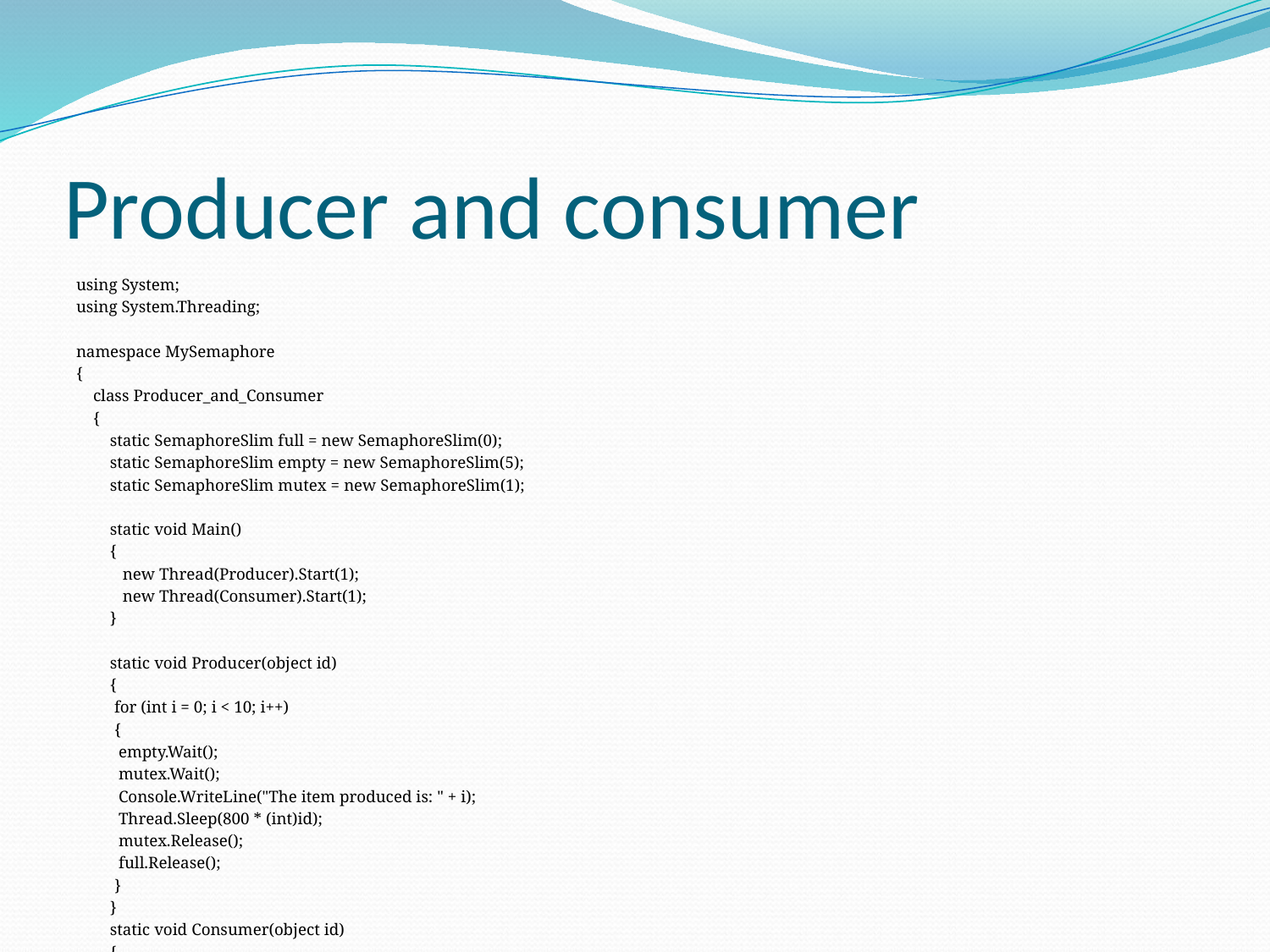

# Producer and consumer
using System;
using System.Threading;

namespace MySemaphore
{
    class Producer_and_Consumer
    {
        static SemaphoreSlim full = new SemaphoreSlim(0);
        static SemaphoreSlim empty = new SemaphoreSlim(5);
        static SemaphoreSlim mutex = new SemaphoreSlim(1);

        static void Main()
        {
           new Thread(Producer).Start(1);
           new Thread(Consumer).Start(1);
        }

        static void Producer(object id)
        {
         for (int i = 0; i < 10; i++)
         {
          empty.Wait();
          mutex.Wait();
          Console.WriteLine("The item produced is: " + i);
          Thread.Sleep(800 * (int)id);
          mutex.Release();
          full.Release();
         }
        }
        static void Consumer(object id)
        {
         for (int i = 0; i < 10; i++)
         {
           full.Wait();
           mutex.Wait();
           Console.WriteLine("The item consumed is: " + i);
           Thread.Sleep(100 * ((int)(id)-1));
           mutex.Release();
           empty.Release();
          }
        }
    }
}